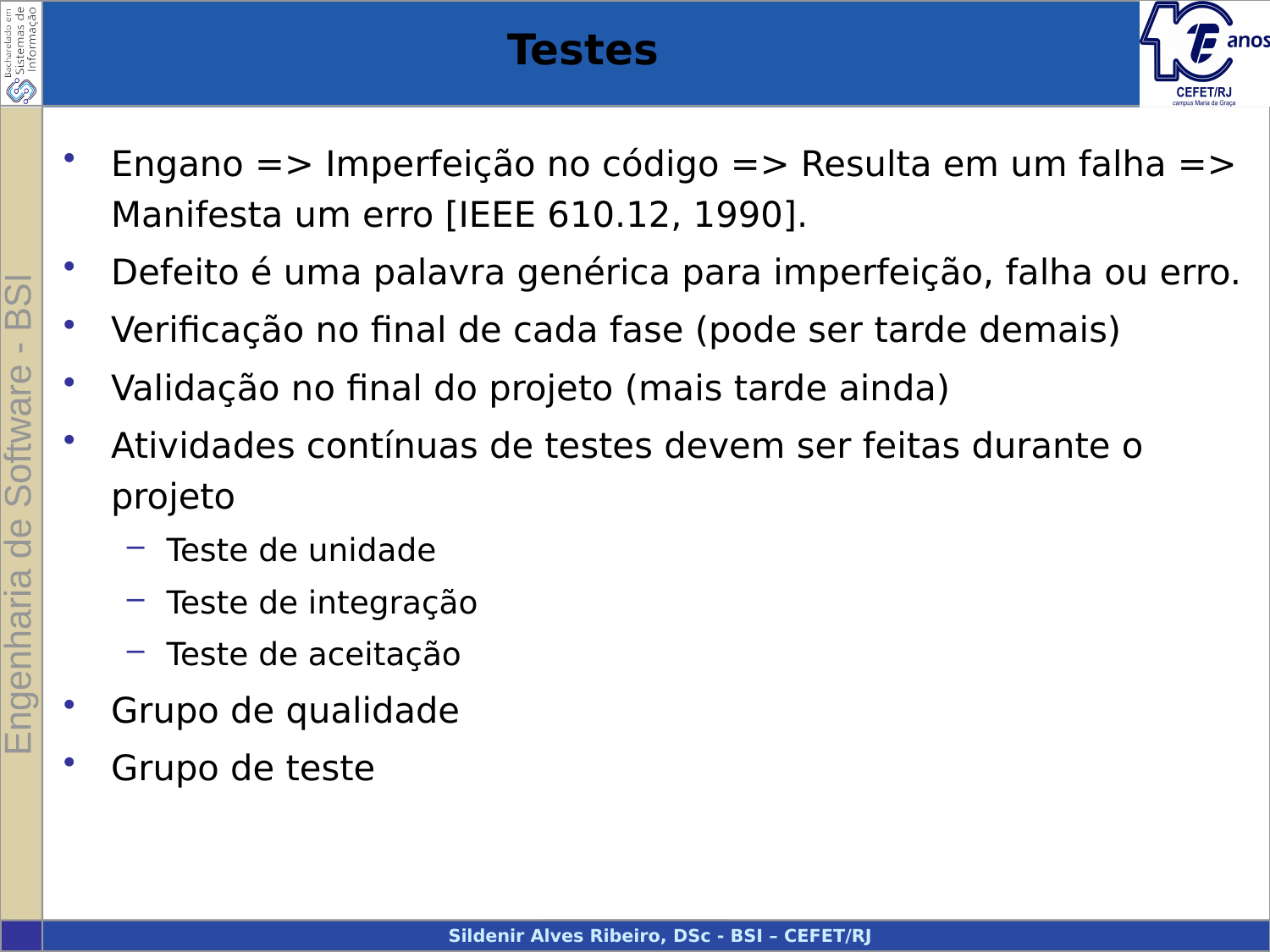

Testes
Engano => Imperfeição no código => Resulta em um falha => Manifesta um erro [IEEE 610.12, 1990].
Defeito é uma palavra genérica para imperfeição, falha ou erro.
Verificação no final de cada fase (pode ser tarde demais)
Validação no final do projeto (mais tarde ainda)
Atividades contínuas de testes devem ser feitas durante o projeto
Teste de unidade
Teste de integração
Teste de aceitação
Grupo de qualidade
Grupo de teste

26